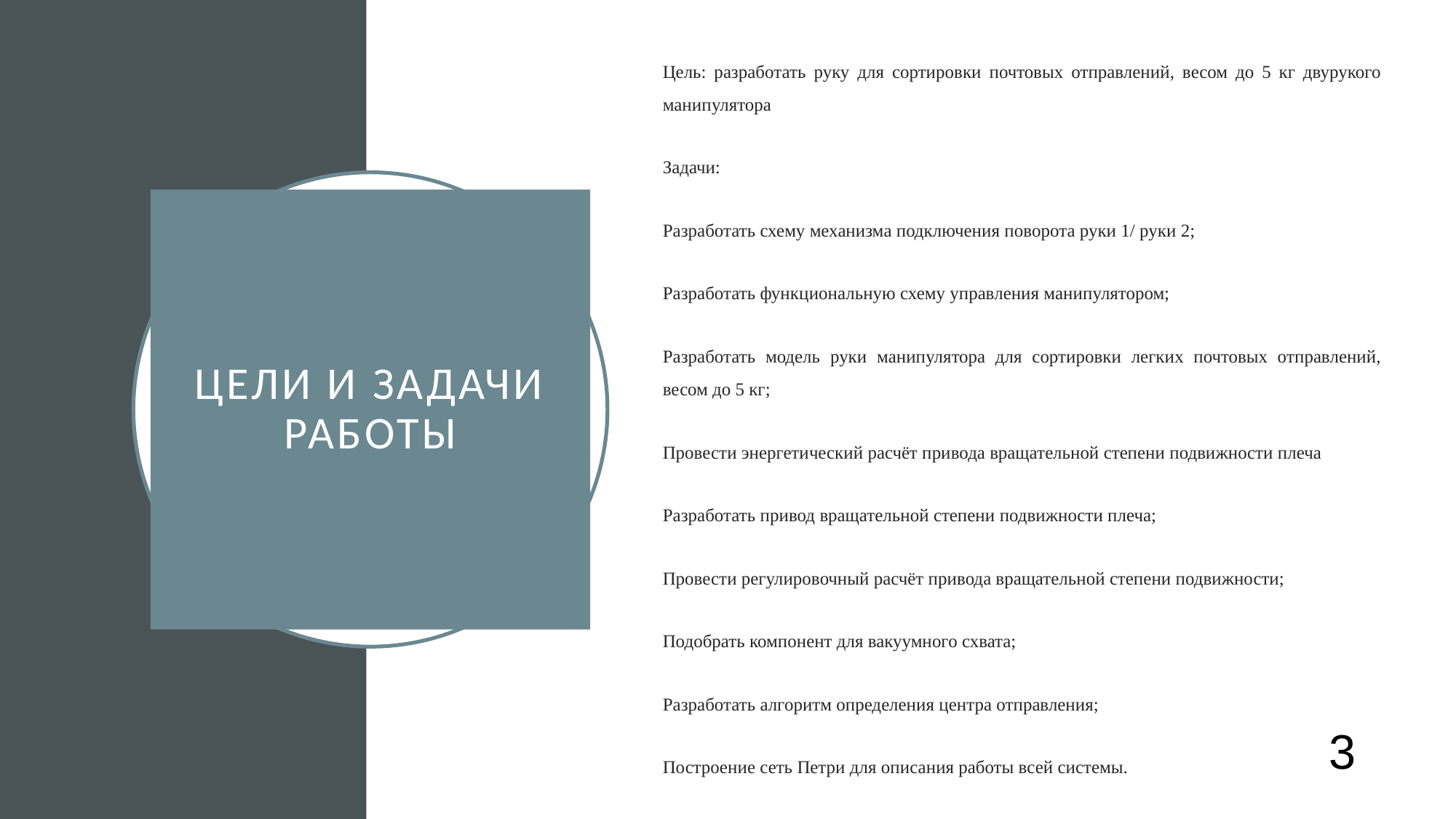

Цель: разработать руку для сортировки почтовых отправлений, весом до 5 кг двурукого манипулятора
Задачи:
Разработать схему механизма подключения поворота руки 1/ руки 2;
Разработать функциональную схему управления манипулятором;
Разработать модель руки манипулятора для сортировки легких почтовых отправлений, весом до 5 кг;
Провести энергетический расчёт привода вращательной степени подвижности плеча
Разработать привод вращательной степени подвижности плеча;
Провести регулировочный расчёт привода вращательной степени подвижности;
Подобрать компонент для вакуумного схвата;
Разработать алгоритм определения центра отправления;
Построение сеть Петри для описания работы всей системы.

# Цели и задачи работы
3